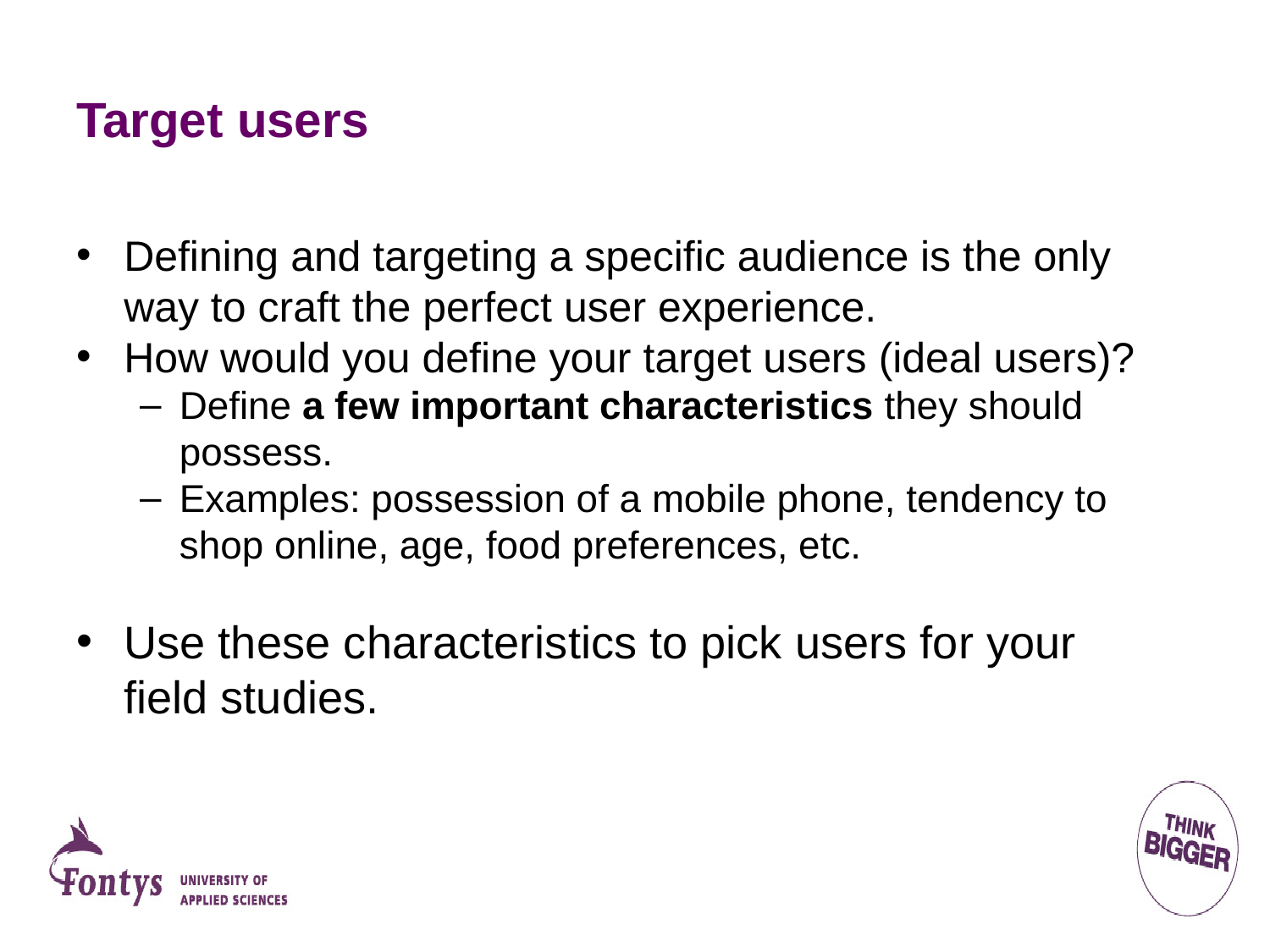

# Target users
Defining and targeting a specific audience is the only way to craft the perfect user experience.
How would you define your target users (ideal users)?
Define a few important characteristics they should possess.
Examples: possession of a mobile phone, tendency to shop online, age, food preferences, etc.

Use these characteristics to pick users for your field studies.